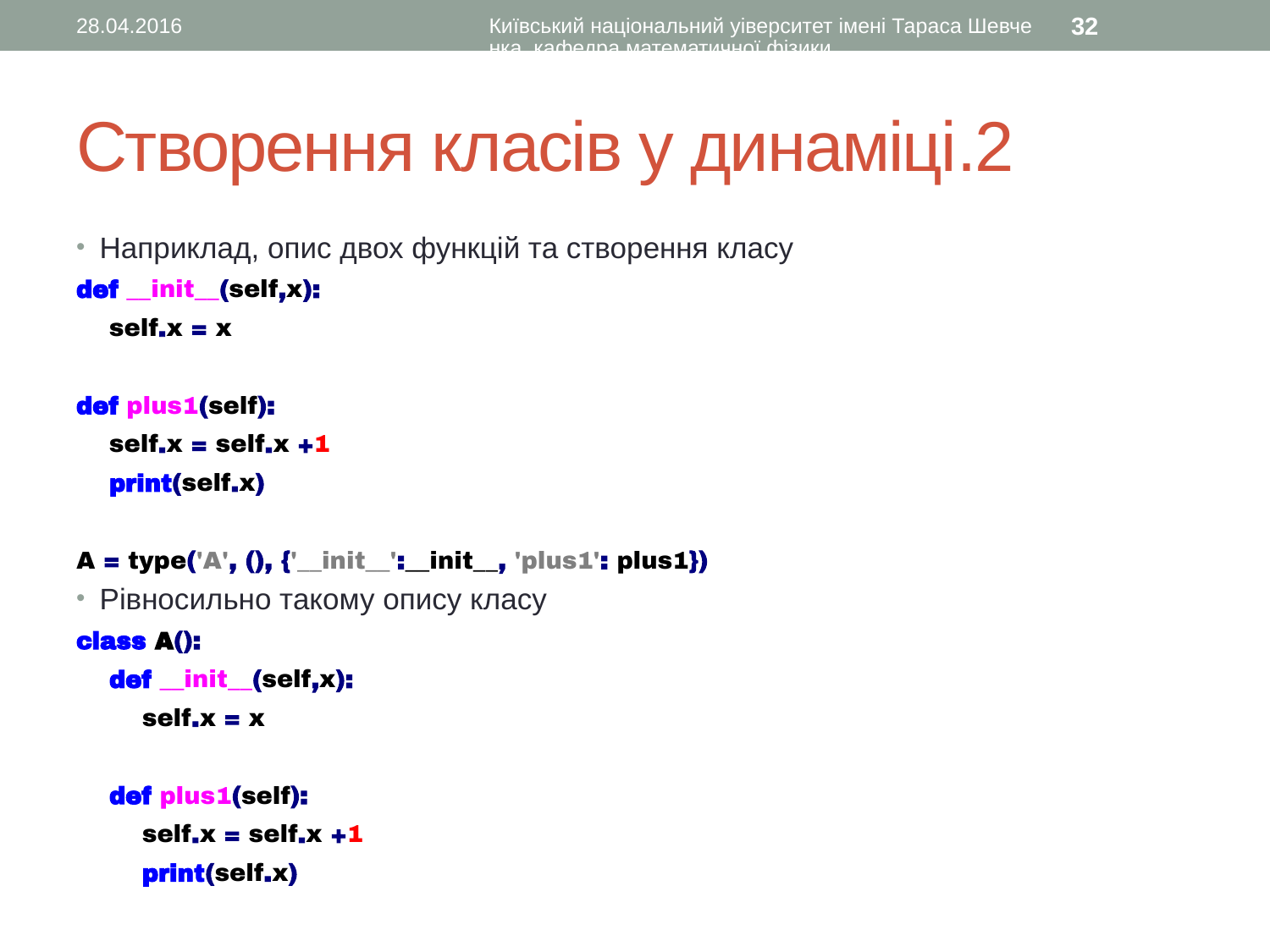

28.04.2016
Київський національний уіверситет імені Тараса Шевченка, кафедра математичної фізики
32
# Створення класів у динаміці.2
Наприклад, опис двох функцій та створення класу
def __init__(self,x):
    self.x = x

def plus1(self):
    self.x = self.x +1
    print(self.x)

A = type('A', (), {'__init__':__init__, 'plus1': plus1})
Рівносильно такому опису класу
class A():
    def __init__(self,x):
        self.x = x

    def plus1(self):
        self.x = self.x +1
        print(self.x)